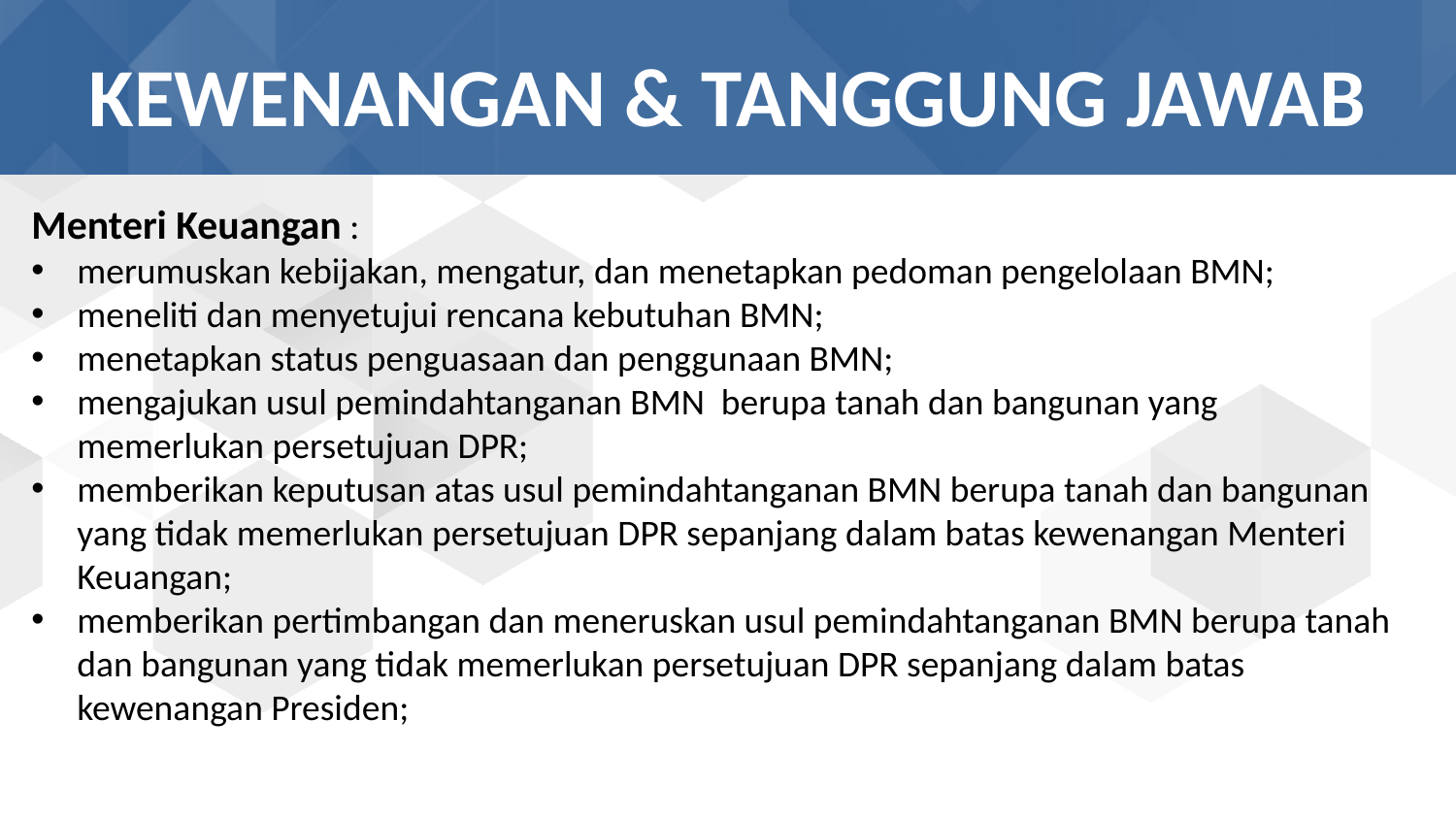

# KEWENANGAN & TANGGUNG JAWAB
Menteri Keuangan :
merumuskan kebijakan, mengatur, dan menetapkan pedoman pengelolaan BMN;
meneliti dan menyetujui rencana kebutuhan BMN;
menetapkan status penguasaan dan penggunaan BMN;
mengajukan usul pemindahtanganan BMN  berupa tanah dan bangunan yang memerlukan persetujuan DPR;
memberikan keputusan atas usul pemindahtanganan BMN berupa tanah dan bangunan yang tidak memerlukan persetujuan DPR sepanjang dalam batas kewenangan Menteri Keuangan;
memberikan pertimbangan dan meneruskan usul pemindahtanganan BMN berupa tanah dan bangunan yang tidak memerlukan persetujuan DPR sepanjang dalam batas kewenangan Presiden;